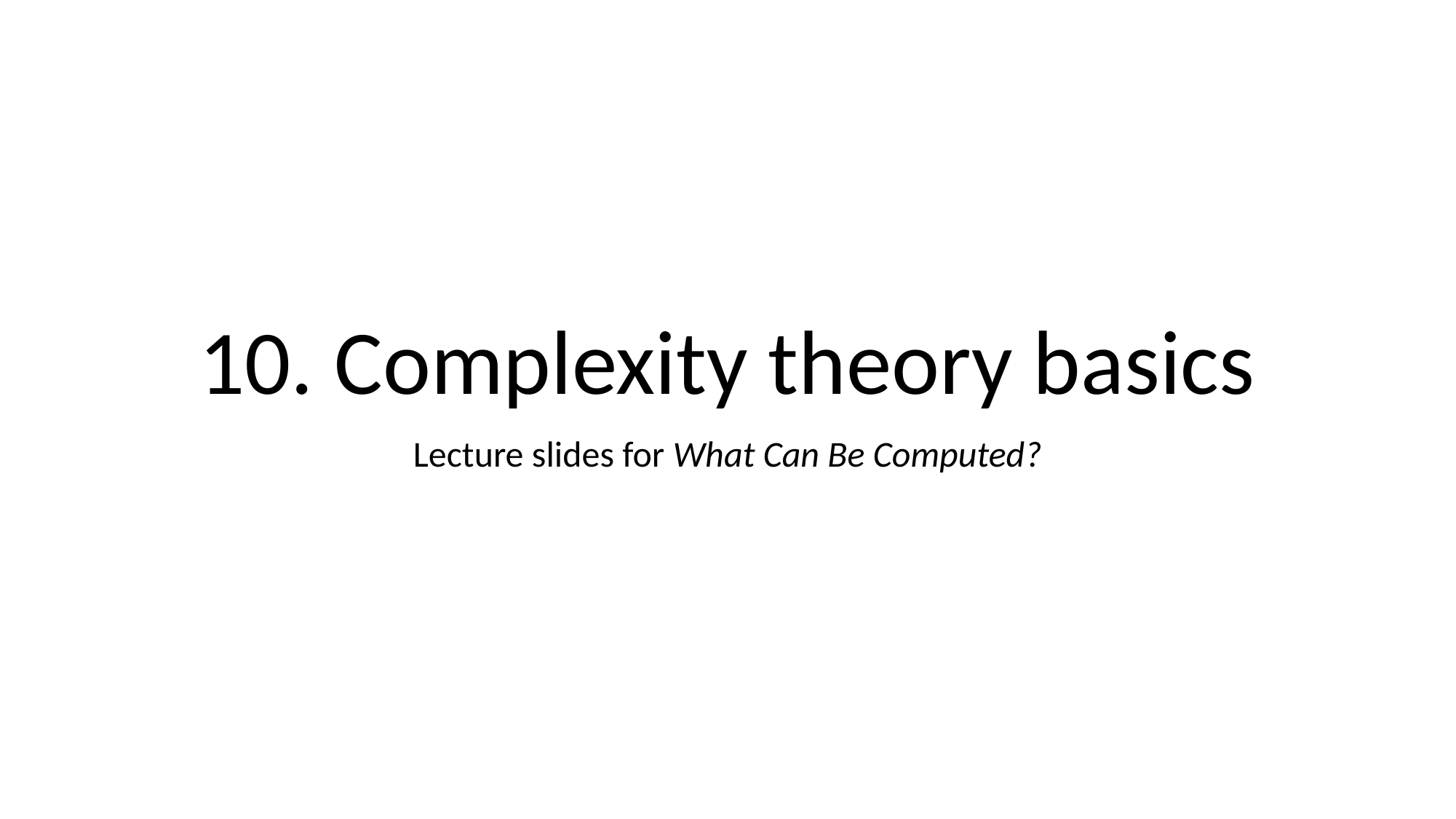

# 10. Complexity theory basics
Lecture slides for What Can Be Computed?